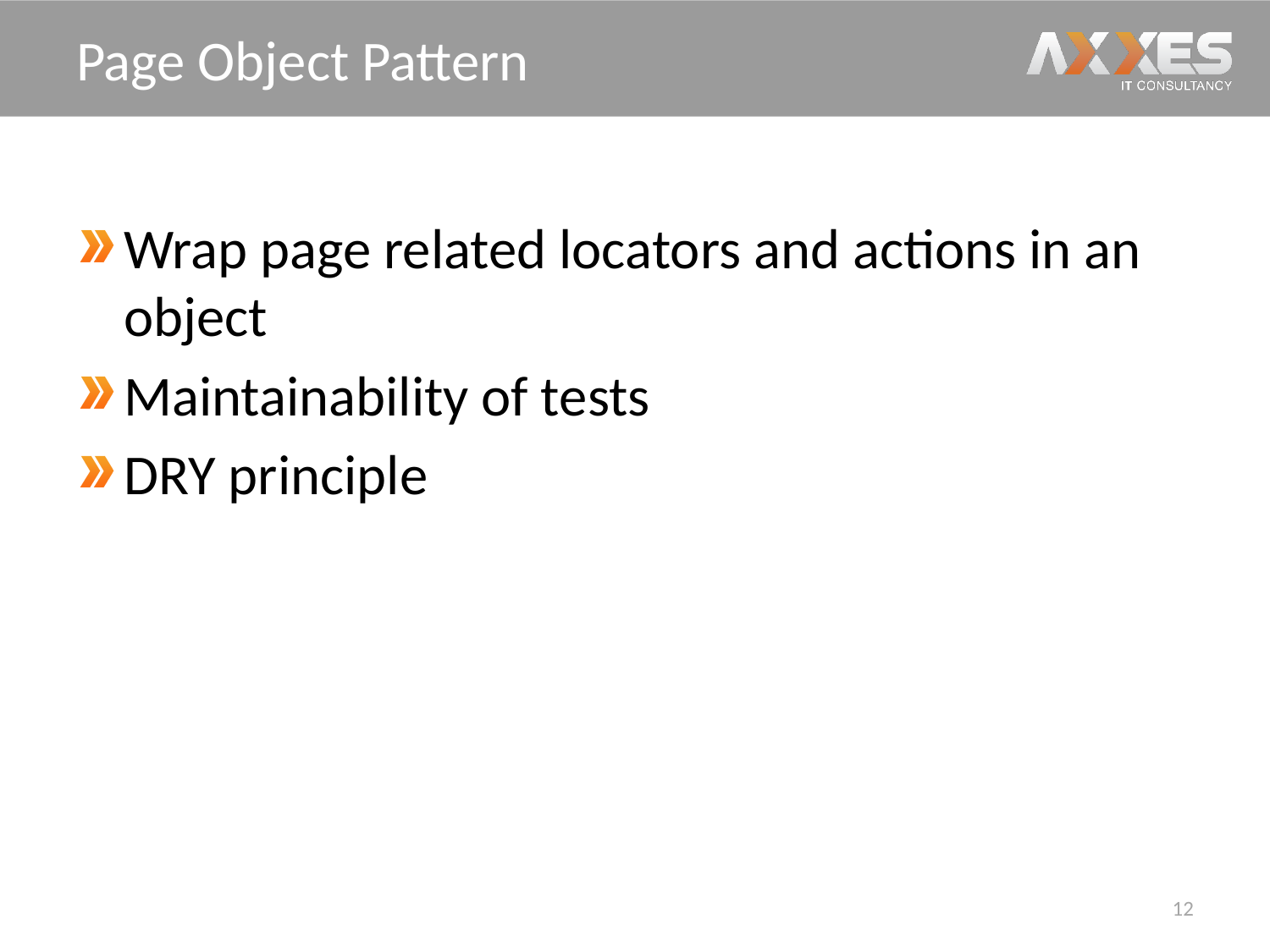

# Page Object Pattern
Wrap page related locators and actions in an object
Maintainability of tests
DRY principle
12